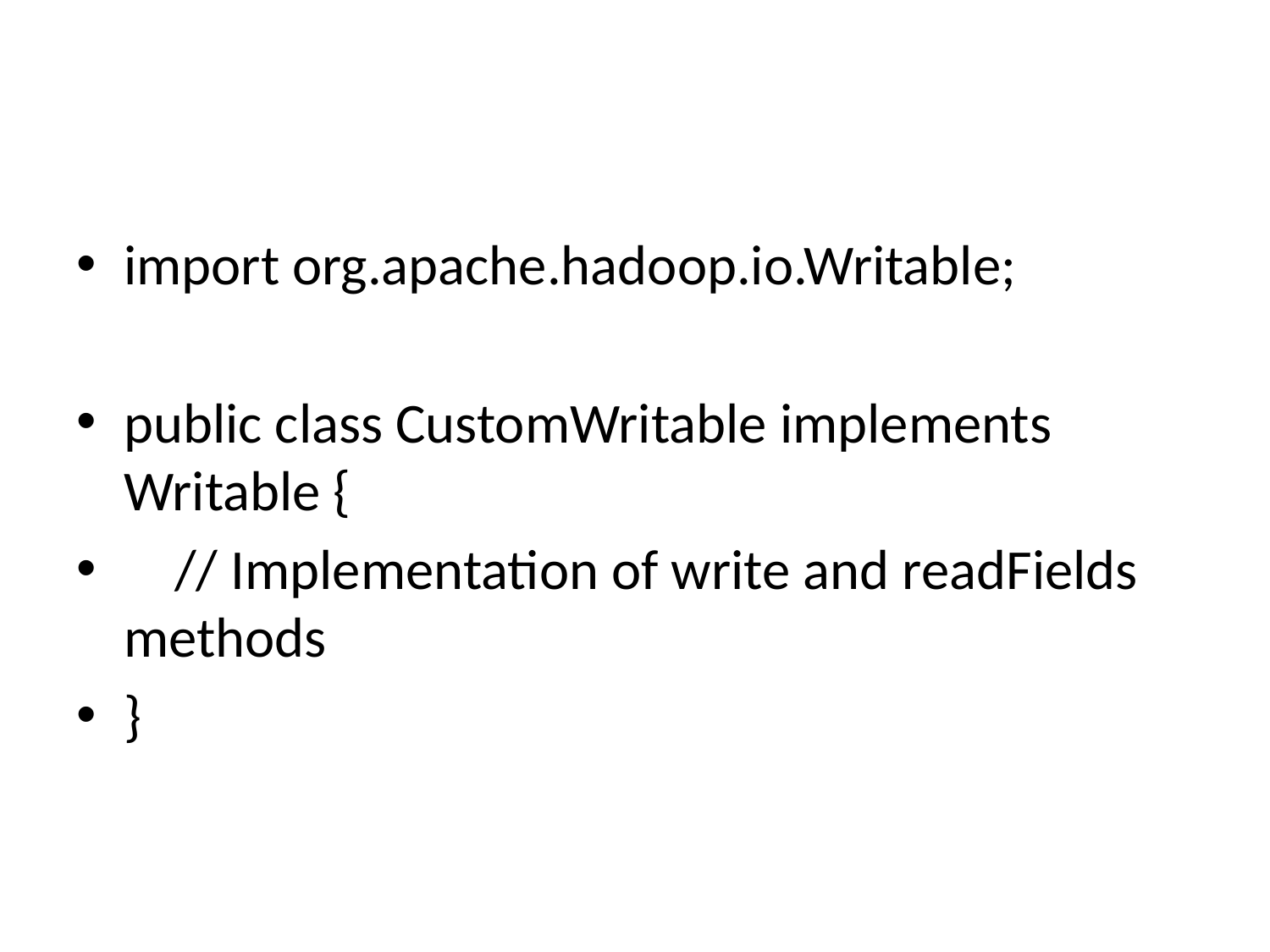

#
import org.apache.hadoop.io.Writable;

public class CustomWritable implements Writable {
    // Implementation of write and readFields methods
}